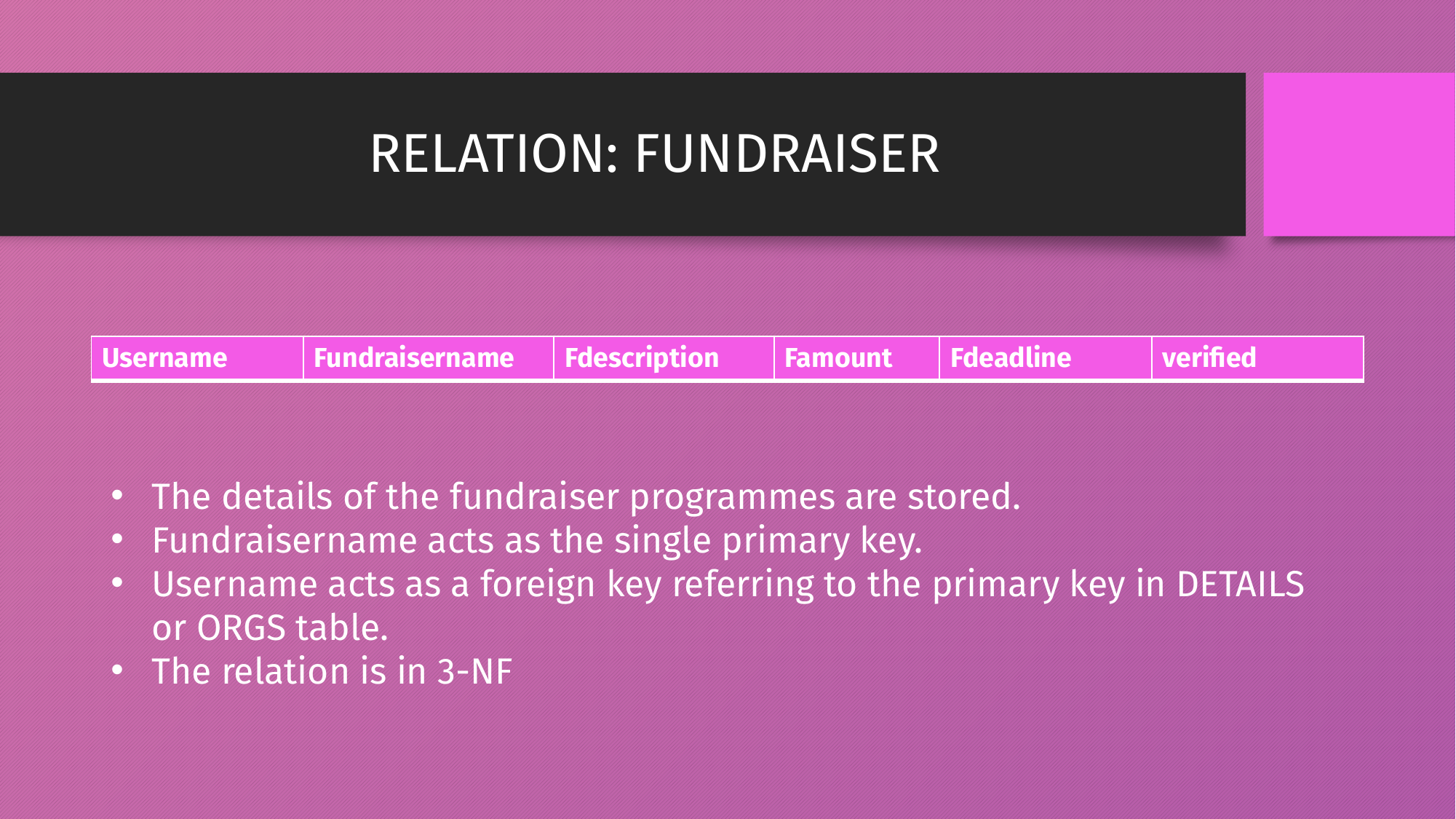

# RELATION: FUNDRAISER
| Username | Fundraisername | Fdescription | Famount | Fdeadline | verified |
| --- | --- | --- | --- | --- | --- |
The details of the fundraiser programmes are stored.
Fundraisername acts as the single primary key.
Username acts as a foreign key referring to the primary key in DETAILS or ORGS table.
The relation is in 3-NF